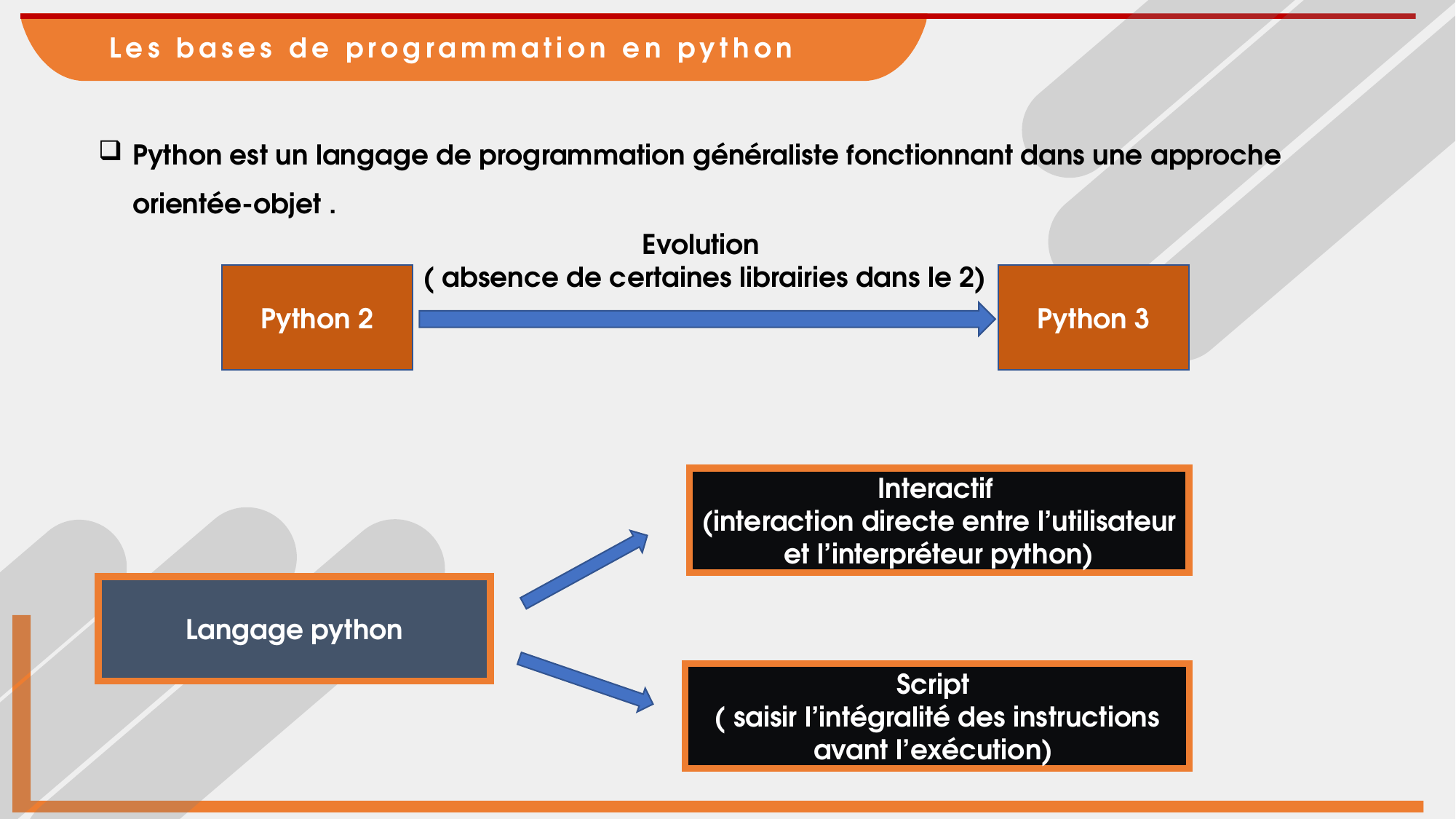

Les bases de programmation en python

Python est un langage de programmation généraliste fonctionnant dans une approche orientée-objet .
Evolution
( absence de certaines librairies dans le 2)
Python 2
Python 3

Interactif
(interaction directe entre l’utilisateur et l’interpréteur python)

Langage python

Script
( saisir l’intégralité des instructions avant l’exécution)